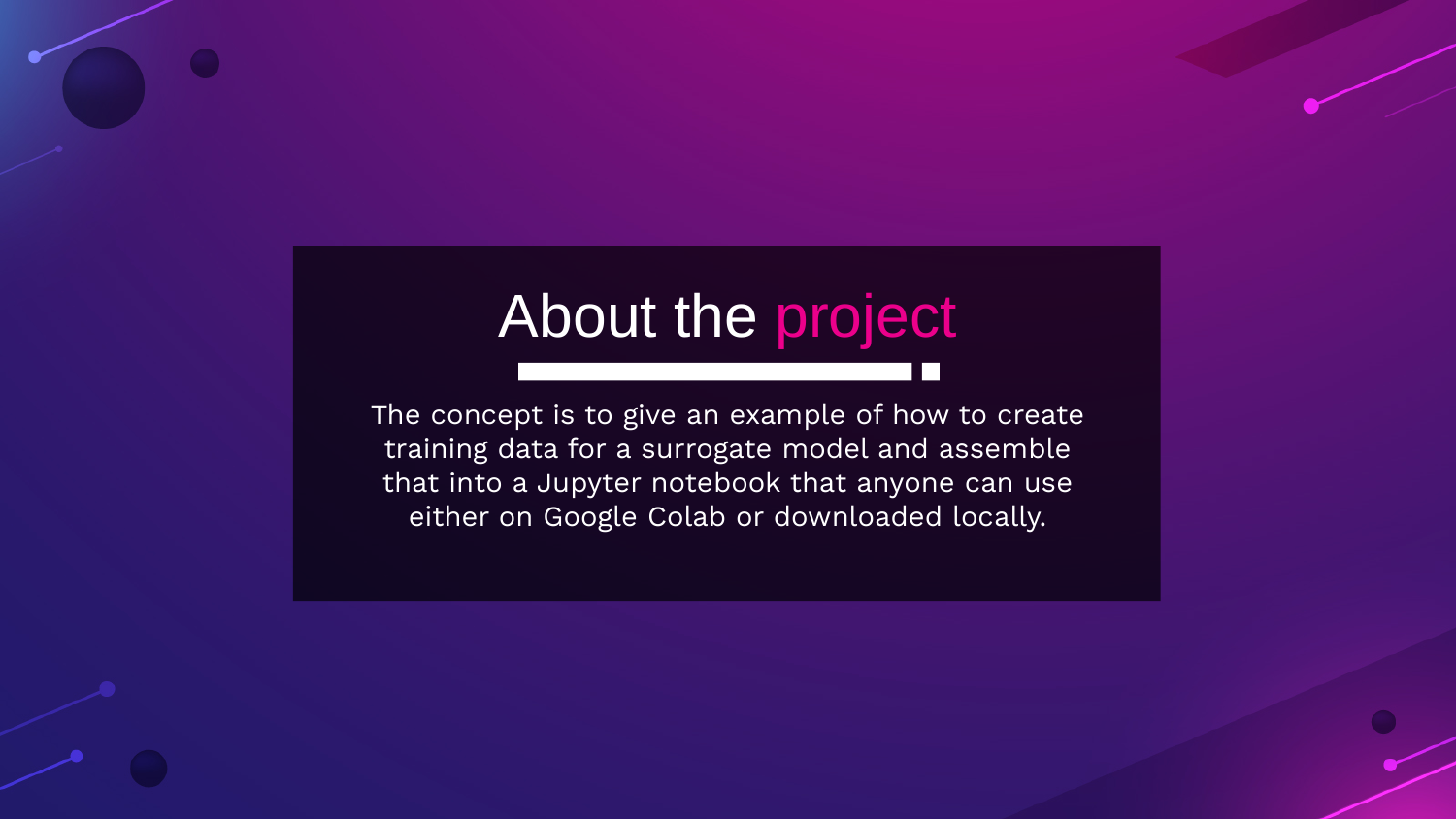

# About the project

The concept is to give an example of how to create training data for a surrogate model and assemble that into a Jupyter notebook that anyone can use either on Google Colab or downloaded locally.